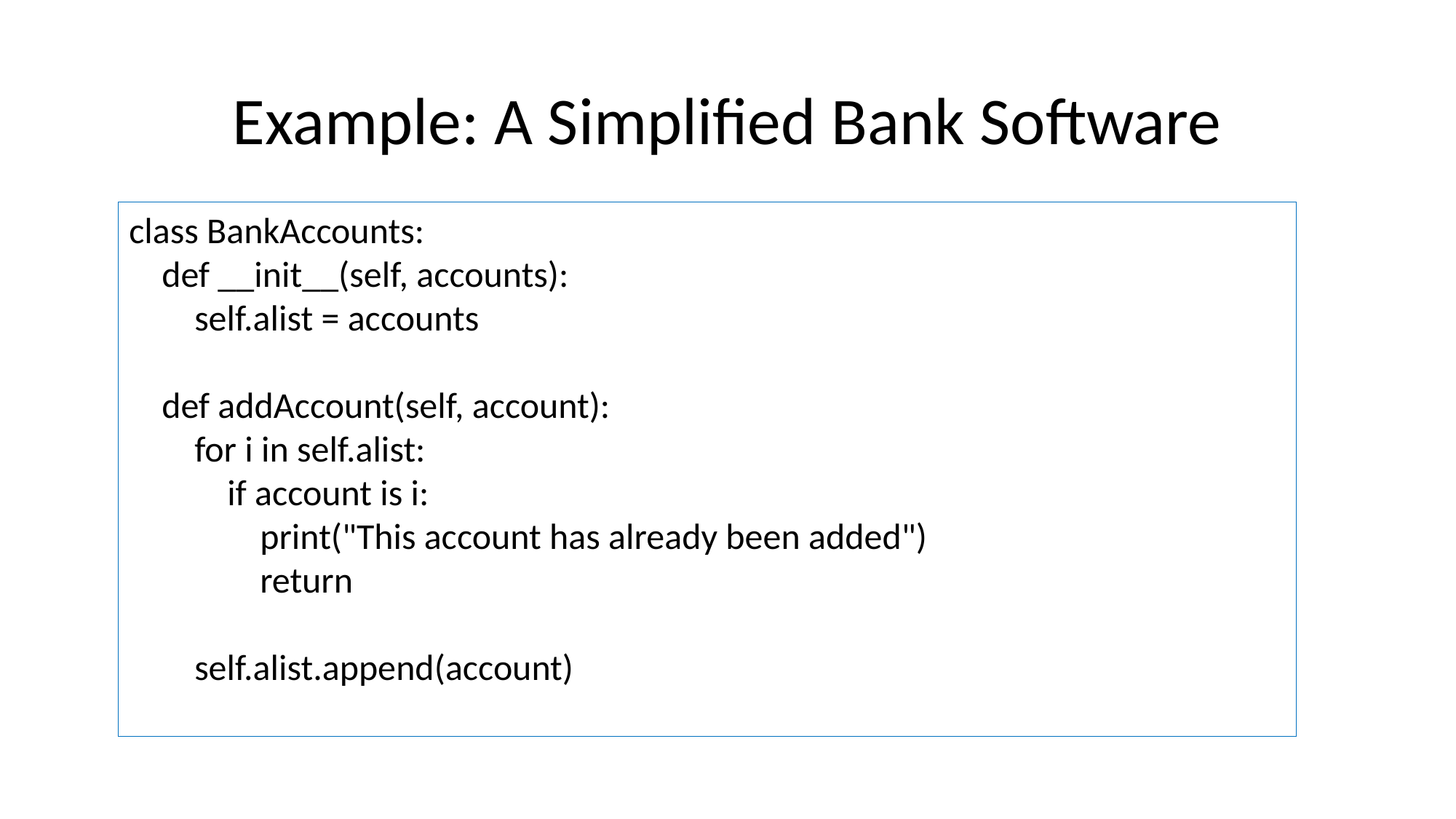

# Example: A Simplified Bank Software
class BankAccounts:
    def __init__(self, accounts):
        self.alist = accounts

    def addAccount(self, account):
        for i in self.alist:
            if account is i:
                print("This account has already been added")
                return

        self.alist.append(account)